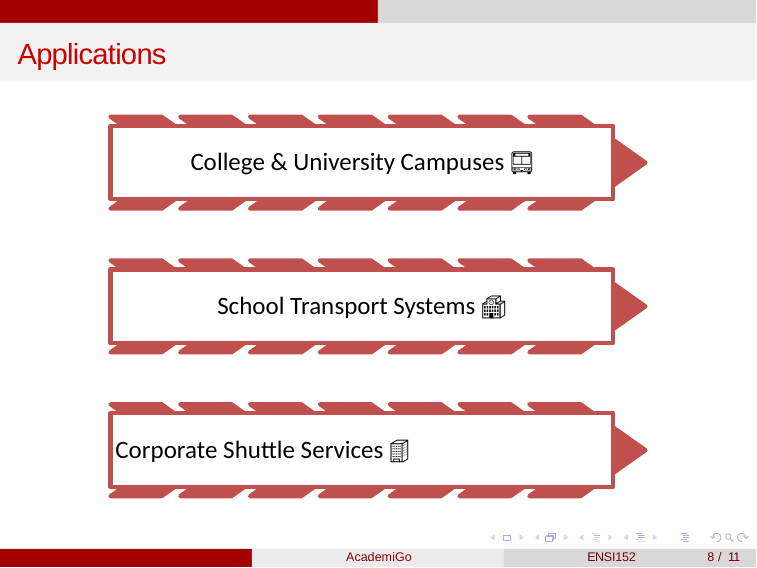

Applications

College & University Campuses 🚍

School Transport Systems 🏫

Corporate Shuttle Services 🏢
AcademiGo
ENSI152
8 / 11